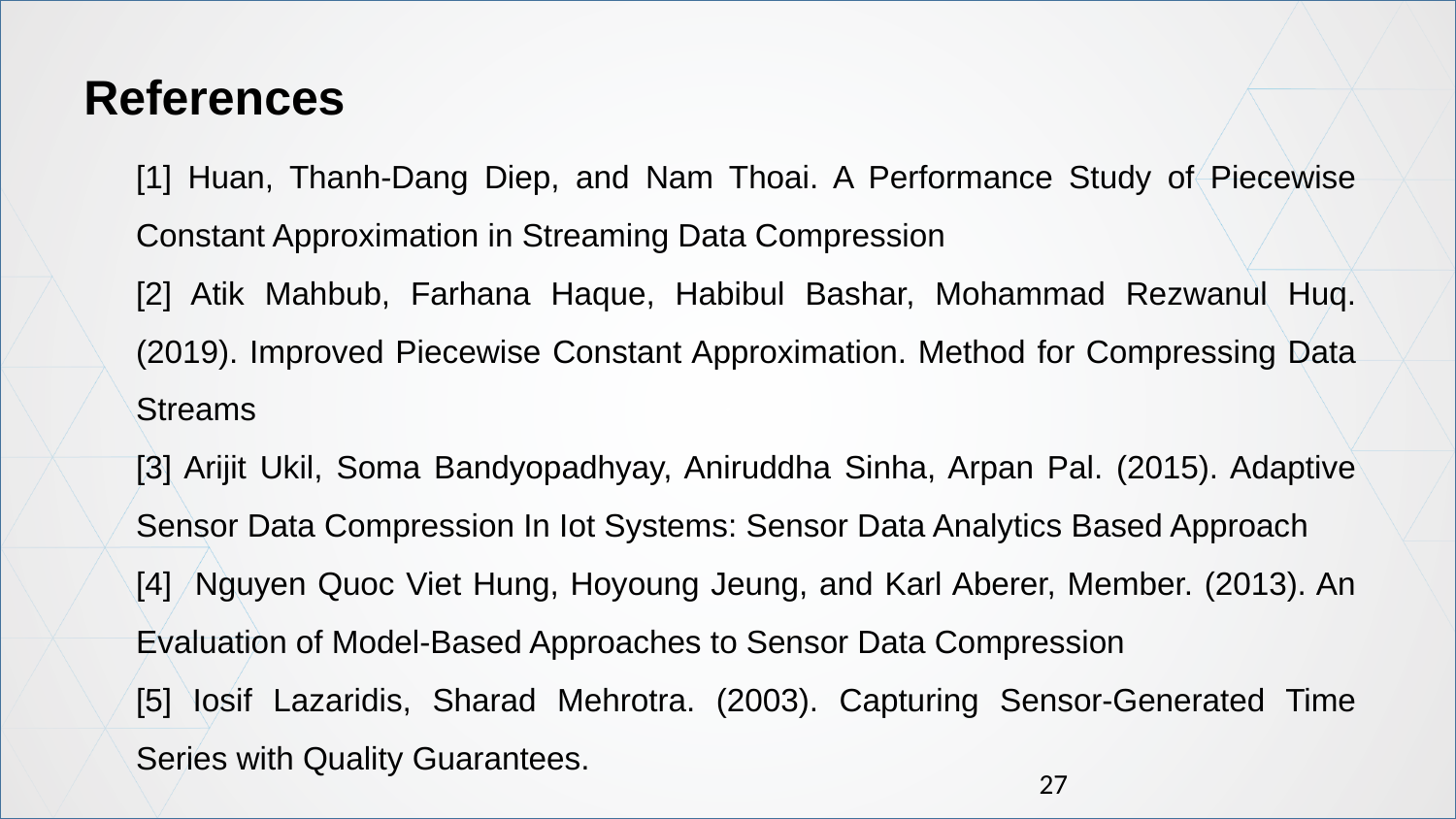

References
[1] Huan, Thanh-Dang Diep, and Nam Thoai. A Performance Study of Piecewise Constant Approximation in Streaming Data Compression
[2] Atik Mahbub, Farhana Haque, Habibul Bashar, Mohammad Rezwanul Huq. (2019). Improved Piecewise Constant Approximation. Method for Compressing Data Streams
[3] Arijit Ukil, Soma Bandyopadhyay, Aniruddha Sinha, Arpan Pal. (2015). Adaptive Sensor Data Compression In Iot Systems: Sensor Data Analytics Based Approach
[4]  Nguyen Quoc Viet Hung, Hoyoung Jeung, and Karl Aberer, Member. (2013). An Evaluation of Model-Based Approaches to Sensor Data Compression
[5] Iosif Lazaridis, Sharad Mehrotra. (2003). Capturing Sensor-Generated Time Series with Quality Guarantees.
27